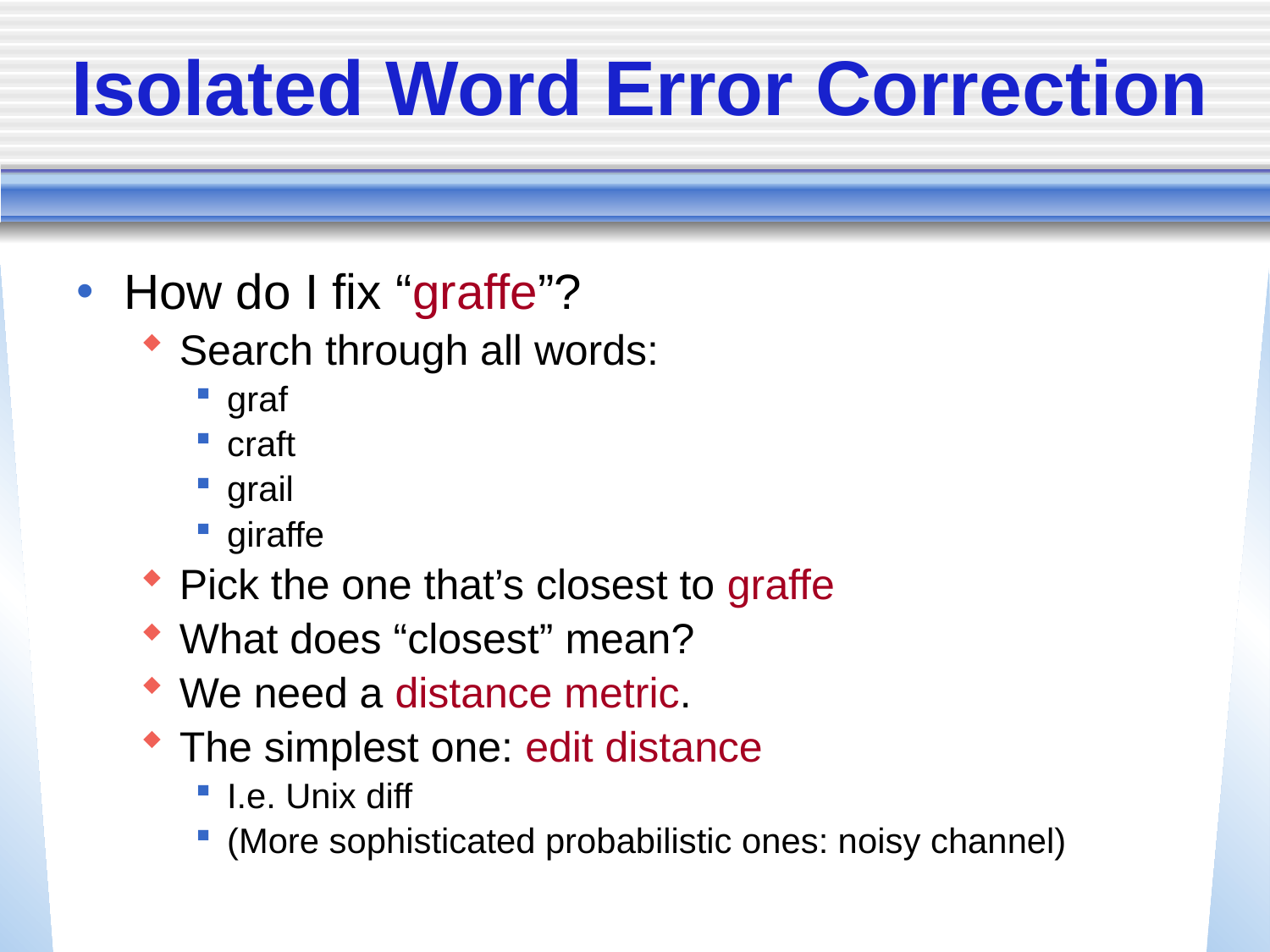

# Isolated Word Error Correction
How do I fix “graffe”?
Search through all words:
graf
craft
grail
giraffe
Pick the one that’s closest to graffe
What does “closest” mean?
We need a distance metric.
The simplest one: edit distance
I.e. Unix diff
(More sophisticated probabilistic ones: noisy channel)